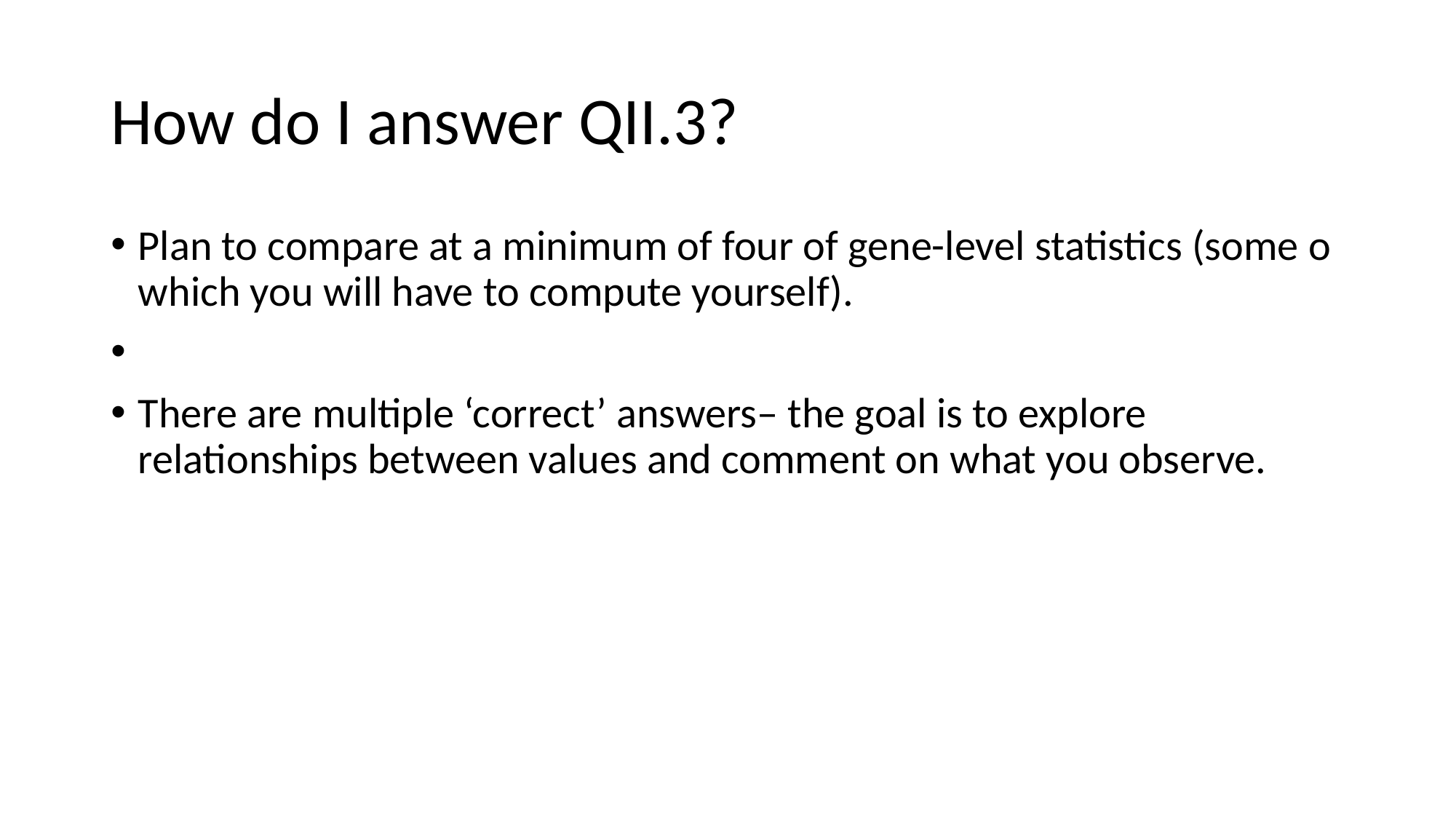

# How do I answer QII.3?
Plan to compare at a minimum of four of gene-level statistics (some o which you will have to compute yourself).

There are multiple ‘correct’ answers– the goal is to explore relationships between values and comment on what you observe.